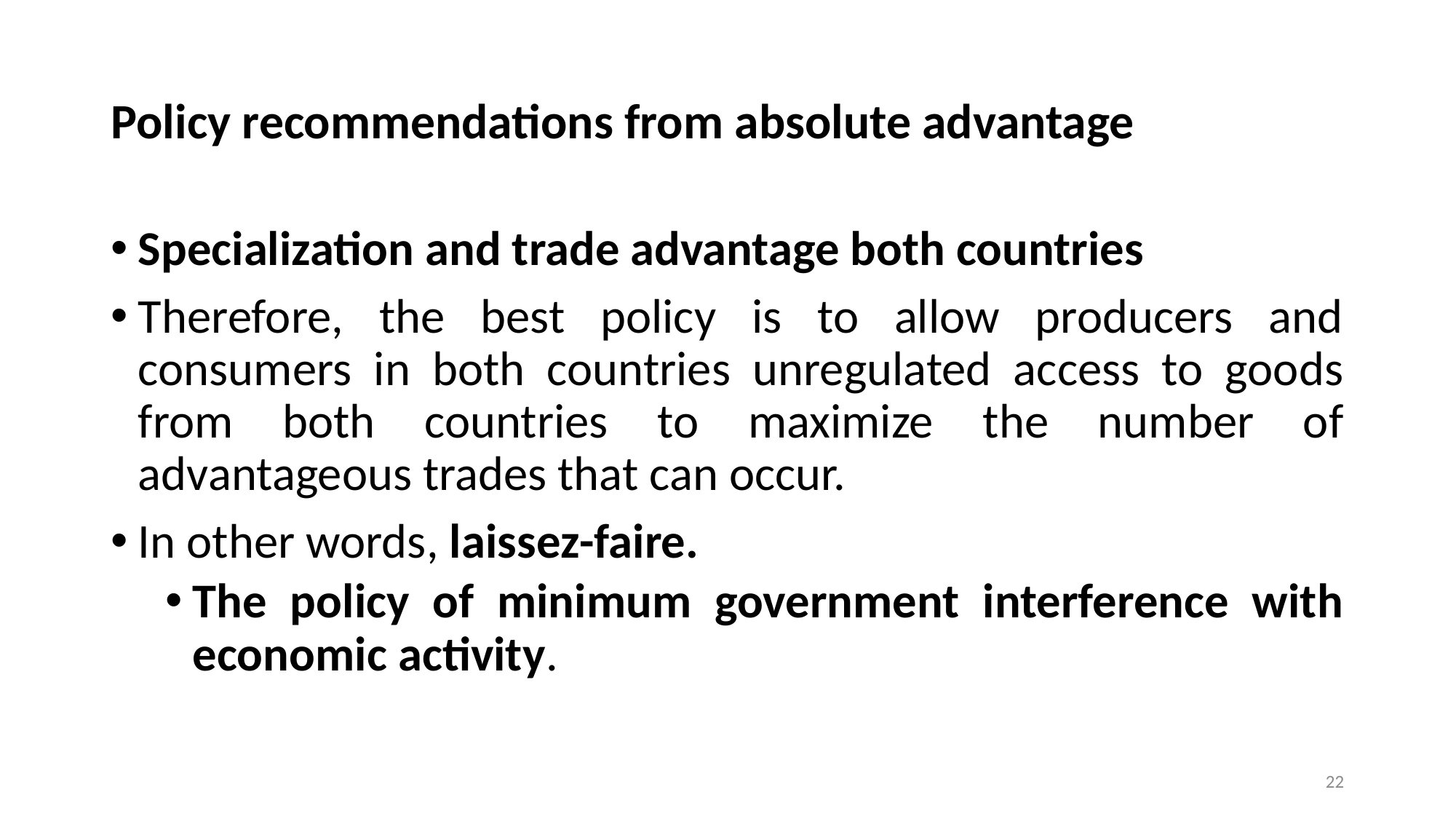

# Policy recommendations from absolute advantage
Specialization and trade advantage both countries
Therefore, the best policy is to allow producers and consumers in both countries unregulated access to goods from both countries to maximize the number of advantageous trades that can occur.
In other words, laissez-faire.
The policy of minimum government interference with economic activity.
22